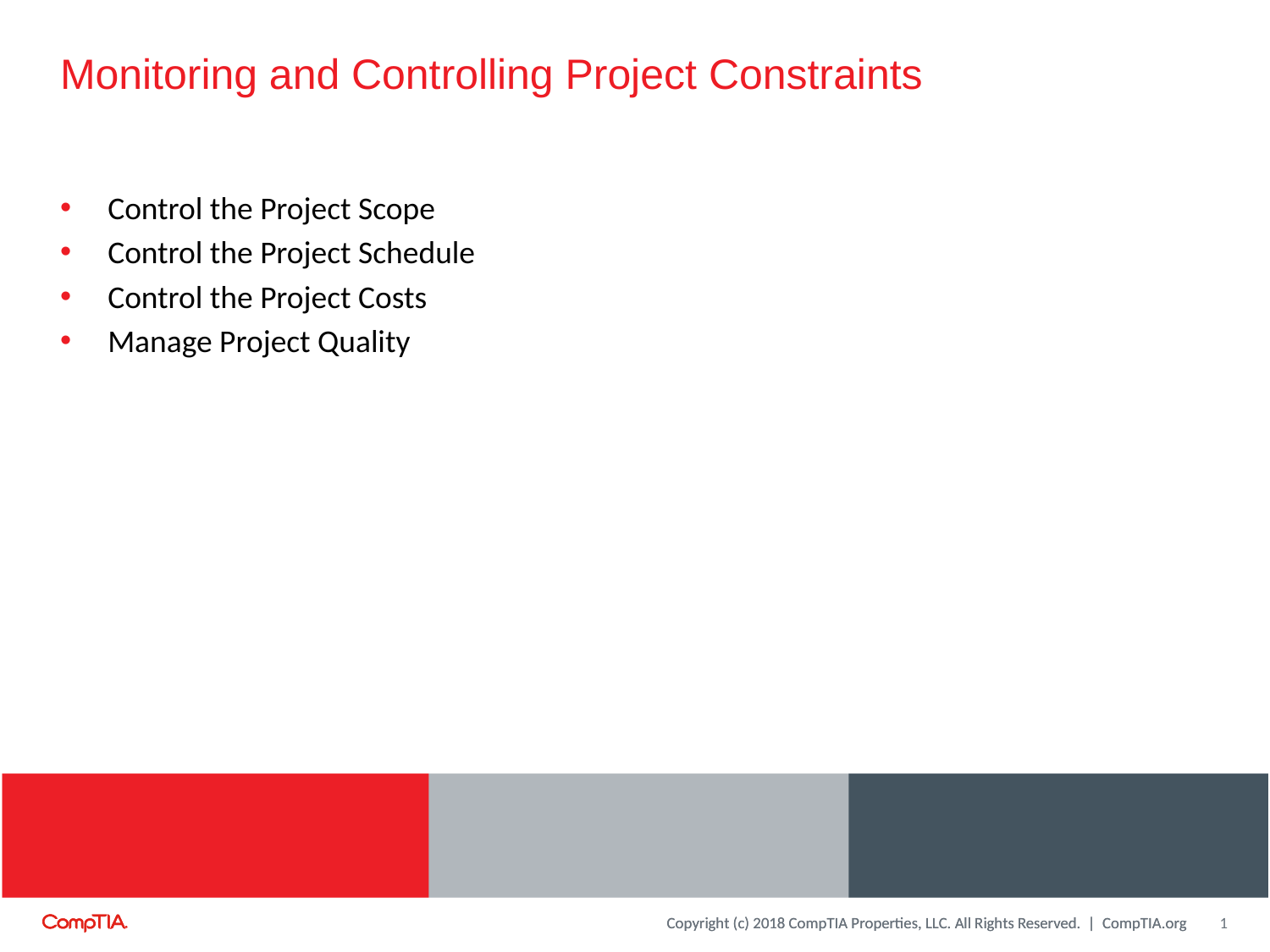

# Monitoring and Controlling Project Constraints
Control the Project Scope
Control the Project Schedule
Control the Project Costs
Manage Project Quality

1